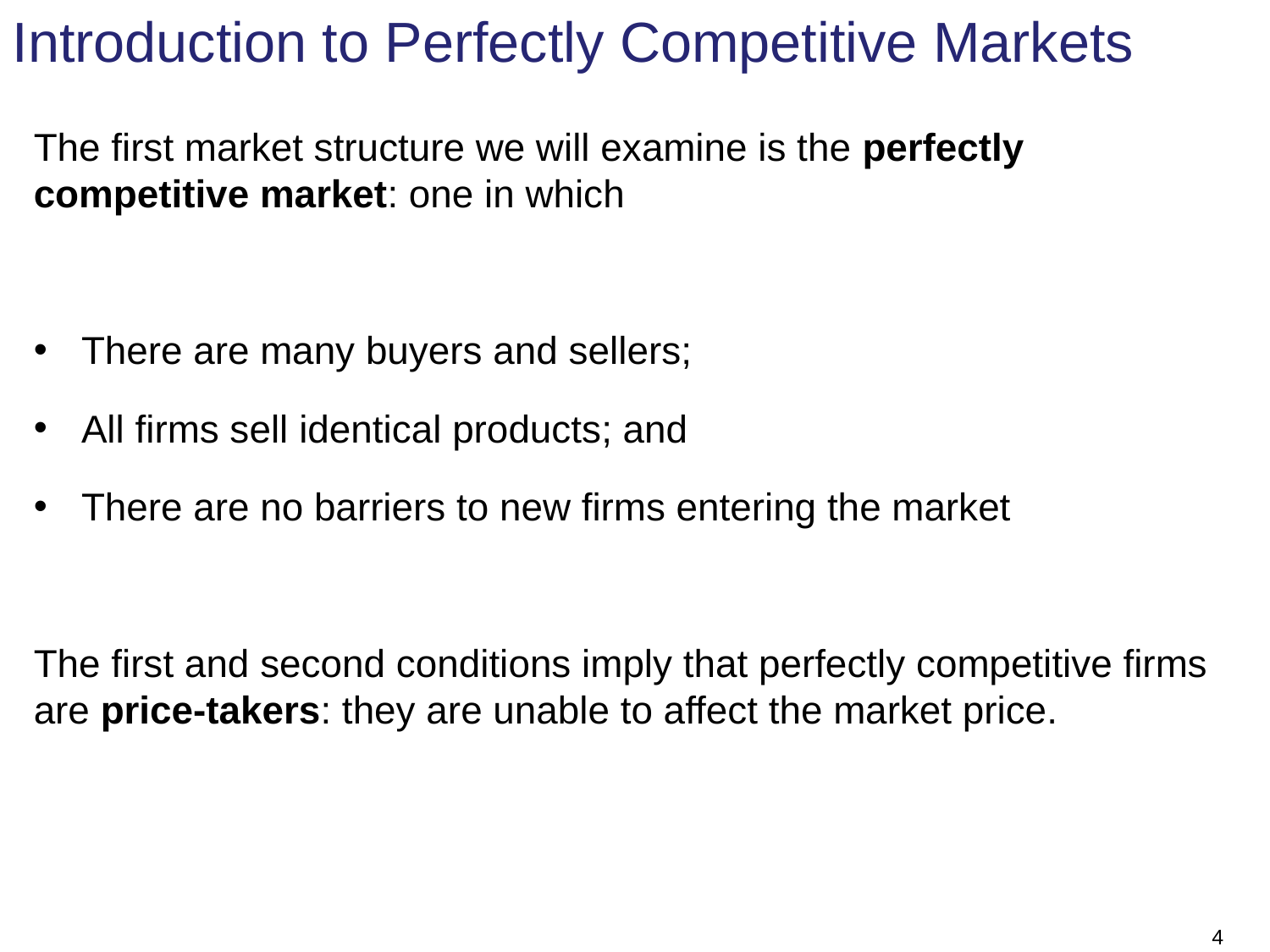

# Introduction to Perfectly Competitive Markets
The first market structure we will examine is the perfectly competitive market: one in which

There are many buyers and sellers;
All firms sell identical products; and
There are no barriers to new firms entering the market

The first and second conditions imply that perfectly competitive firms are price-takers: they are unable to affect the market price.